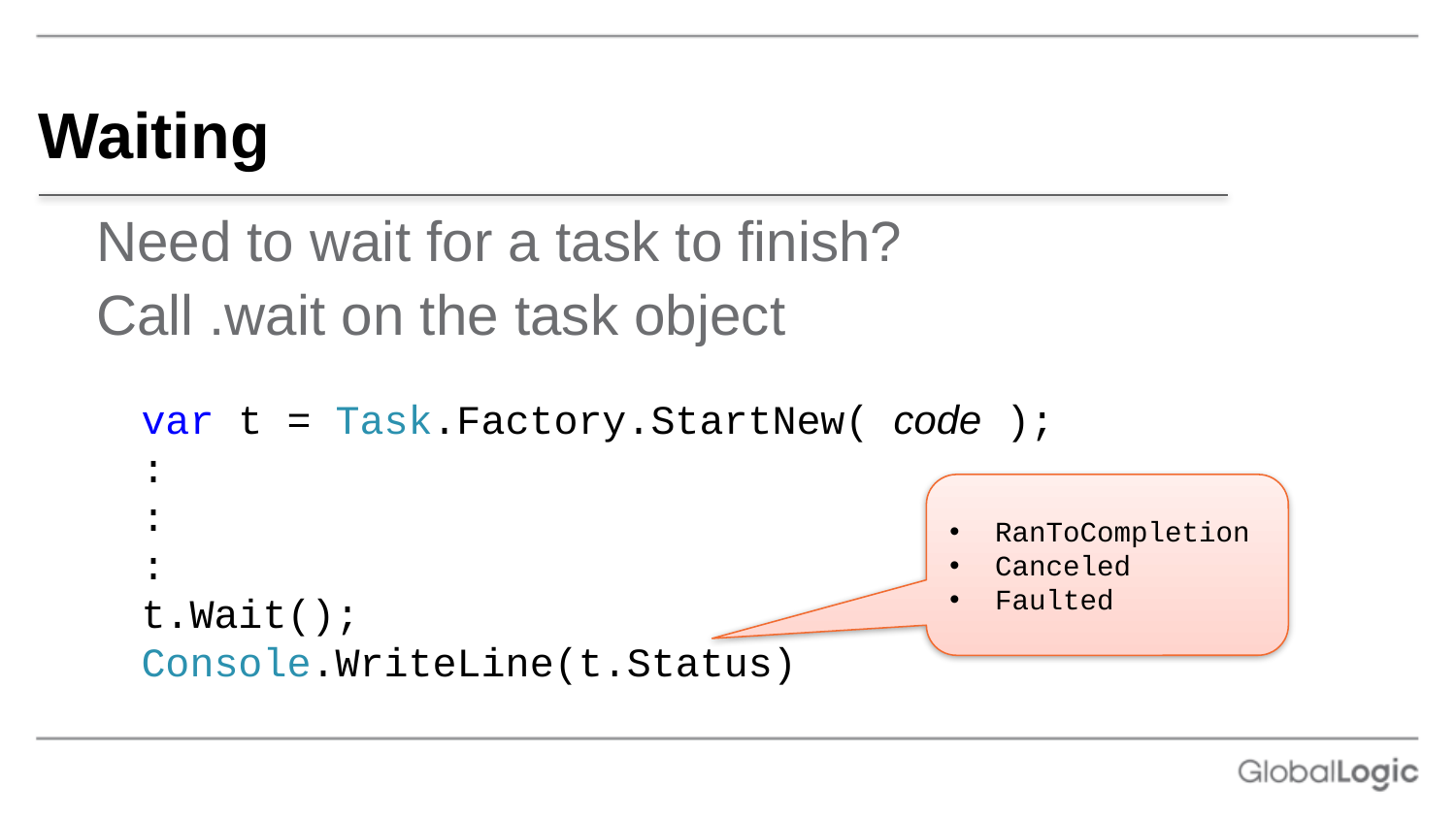

# Waiting
Need to wait for a task to finish?
Call .wait on the task object
var t = Task.Factory.StartNew( code );
:
:
:
t.Wait();
Console.WriteLine(t.Status)
RanToCompletion
Canceled
Faulted